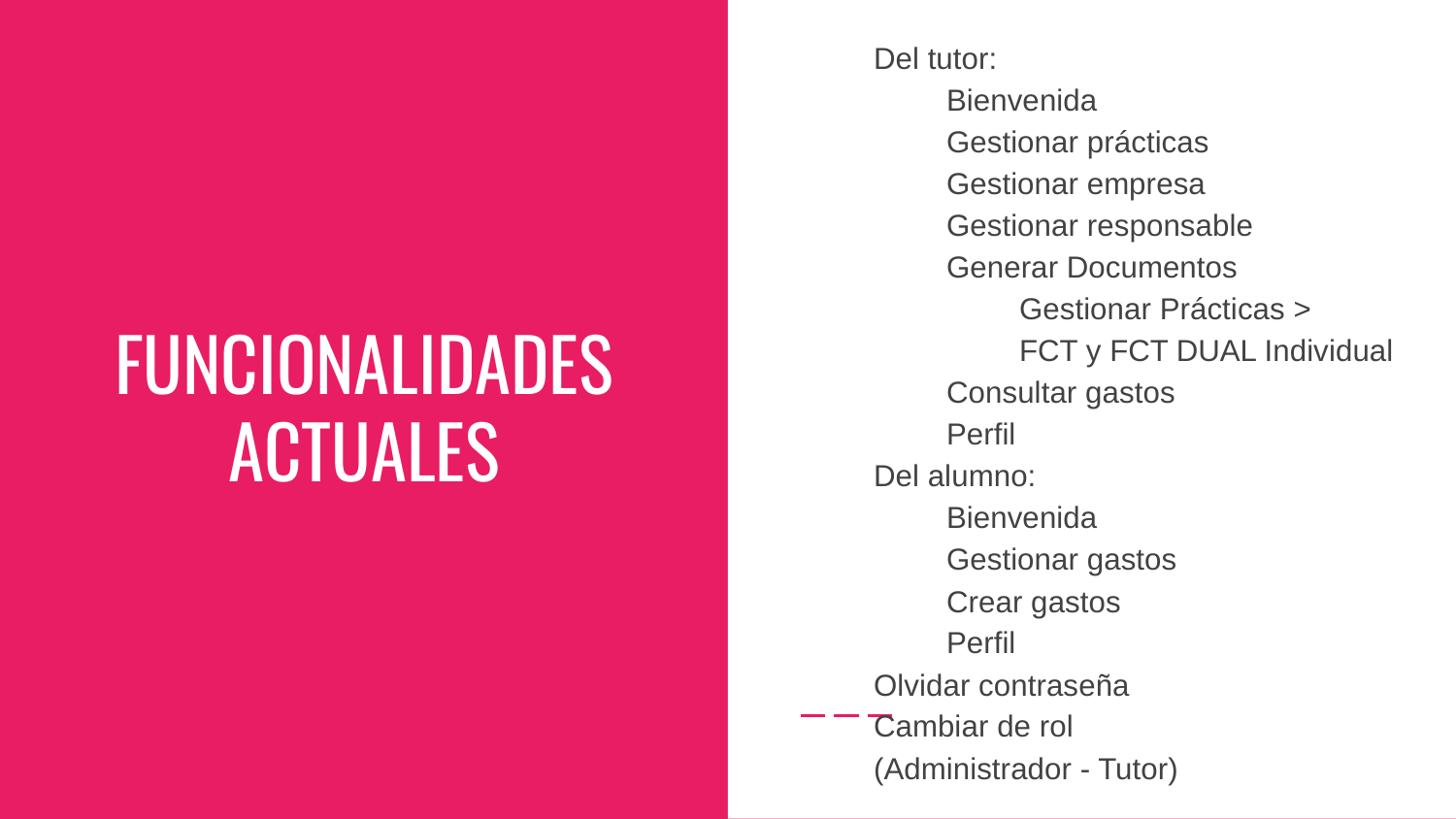

Del tutor:
Bienvenida
Gestionar prácticas
Gestionar empresa
Gestionar responsable
Generar Documentos
Gestionar Prácticas >
FCT y FCT DUAL Individual
Consultar gastos
Perfil
Del alumno:
Bienvenida
Gestionar gastos
Crear gastos
Perfil
Olvidar contraseña
Cambiar de rol
(Administrador - Tutor)
# FUNCIONALIDADES ACTUALES